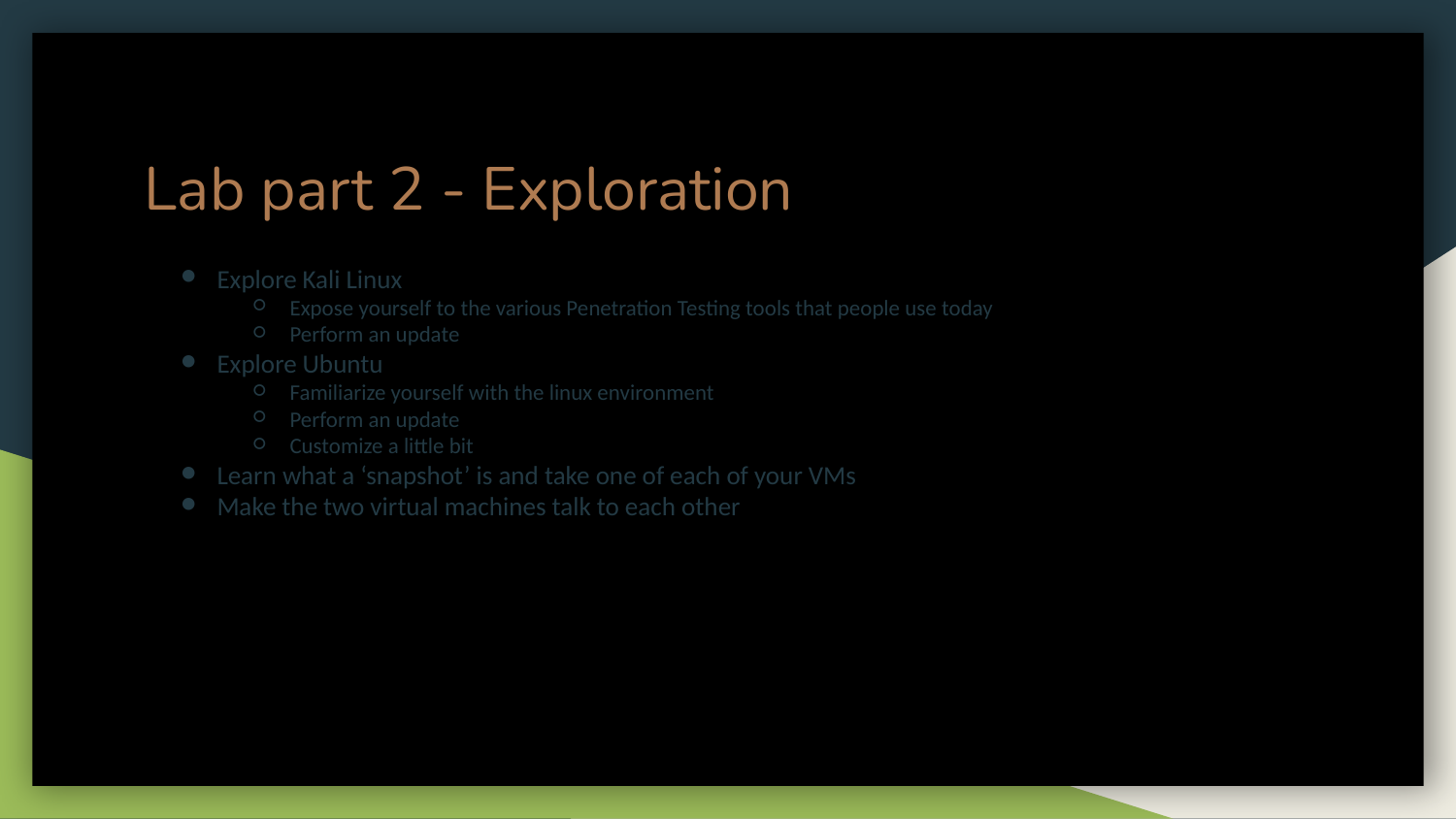

Lab part 2 - Exploration
Explore Kali Linux
Expose yourself to the various Penetration Testing tools that people use today
Perform an update
Explore Ubuntu
Familiarize yourself with the linux environment
Perform an update
Customize a little bit
Learn what a ‘snapshot’ is and take one of each of your VMs
Make the two virtual machines talk to each other